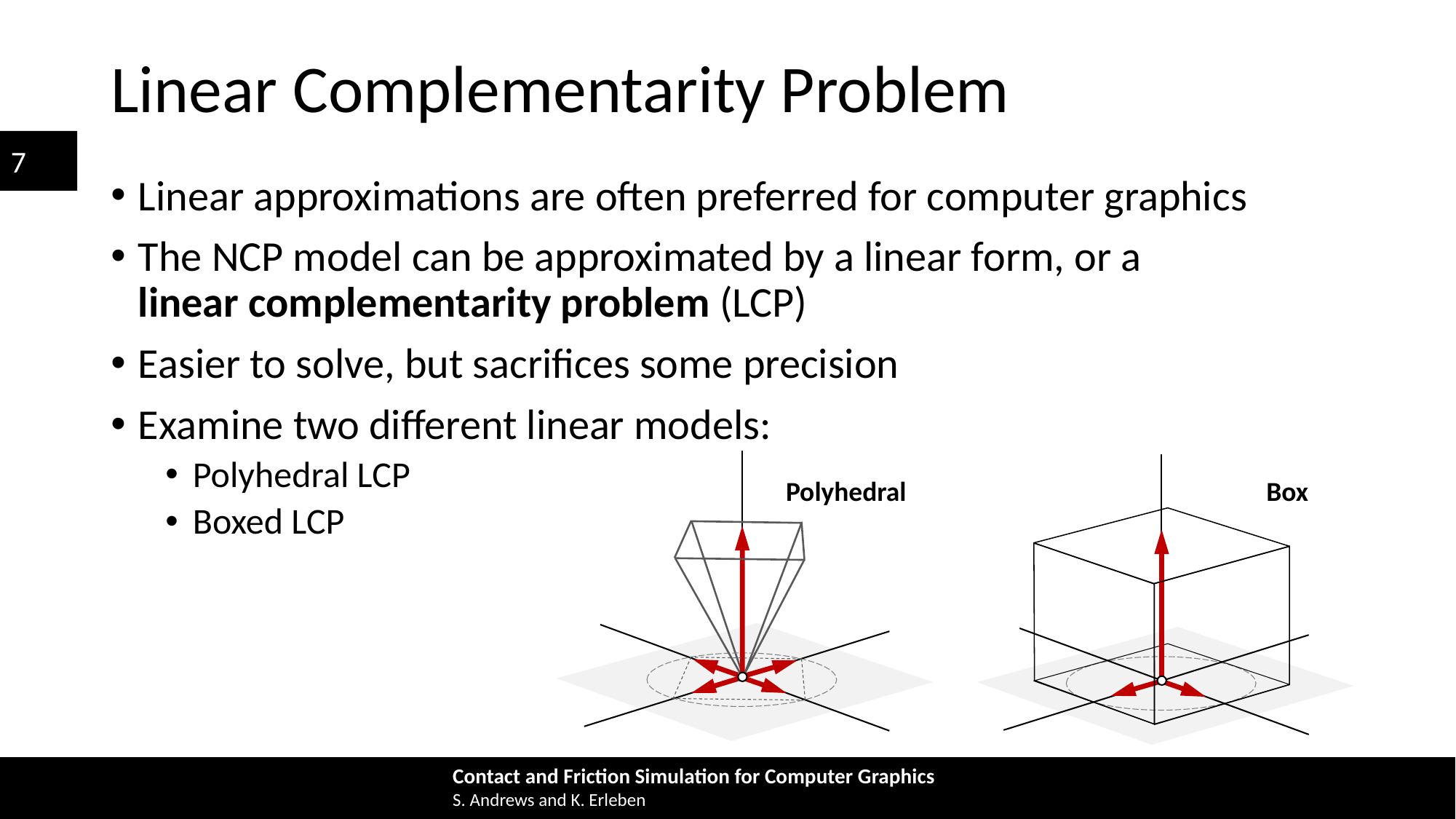

# Linear Complementarity Problem
Linear approximations are often preferred for computer graphics
The NCP model can be approximated by a linear form, or a
linear complementarity problem (LCP)
Easier to solve, but sacrifices some precision
Examine two different linear models:
Polyhedral LCP
Boxed LCP

Polyhedral
Box